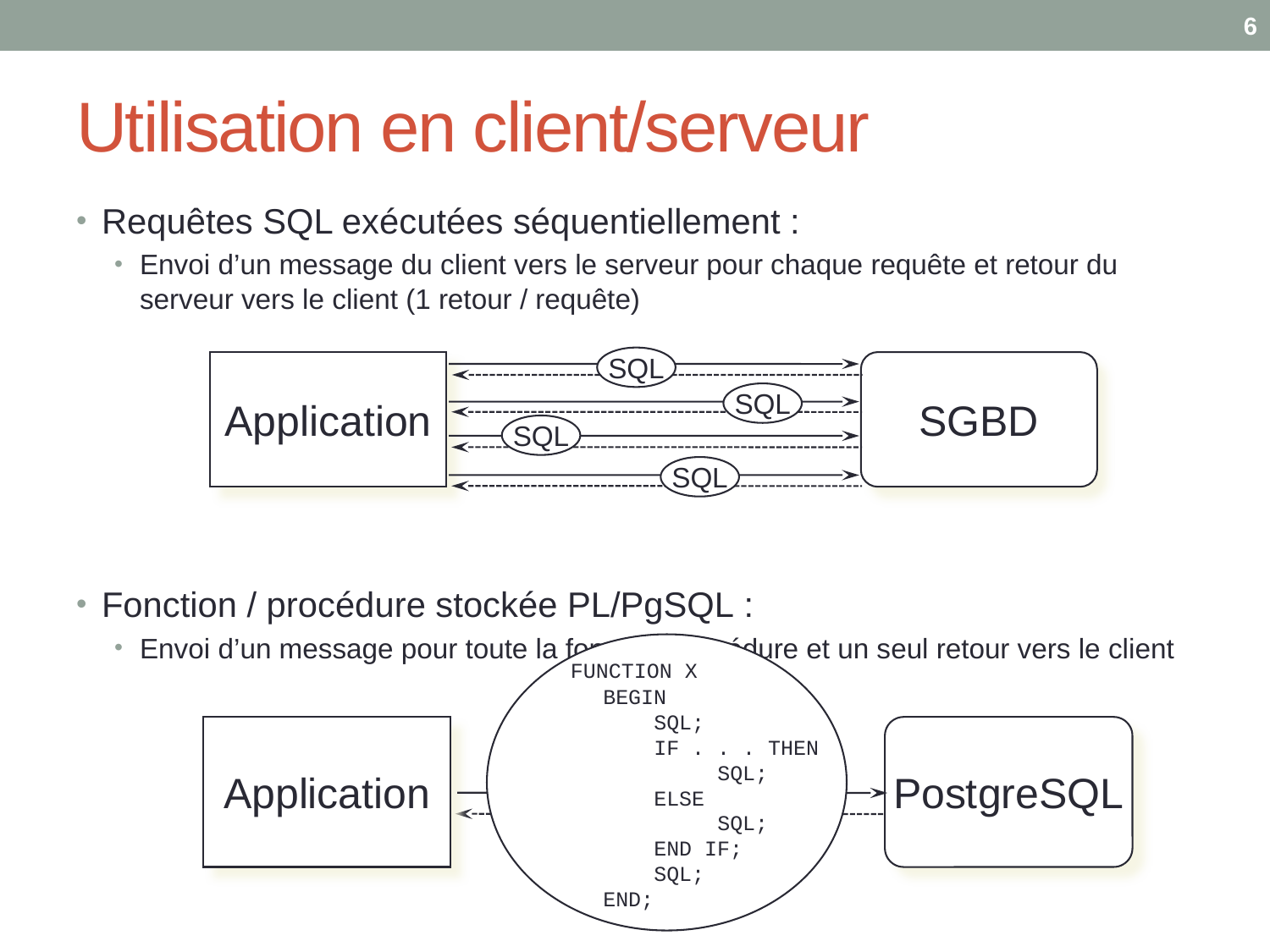

6
# Utilisation en client/serveur
Requêtes SQL exécutées séquentiellement :
Envoi d’un message du client vers le serveur pour chaque requête et retour du serveur vers le client (1 retour / requête)

Fonction / procédure stockée PL/PgSQL :
Envoi d’un message pour toute la fonction/procédure et un seul retour vers le client

SQL
Application
SGBD

SQL

SQL

SQL

   FUNCTION X
    BEGIN
   SQL;
   IF . . . THEN
        SQL;
   ELSE
        SQL;
   END IF;
   SQL;
    END;
Application
PostgreSQL